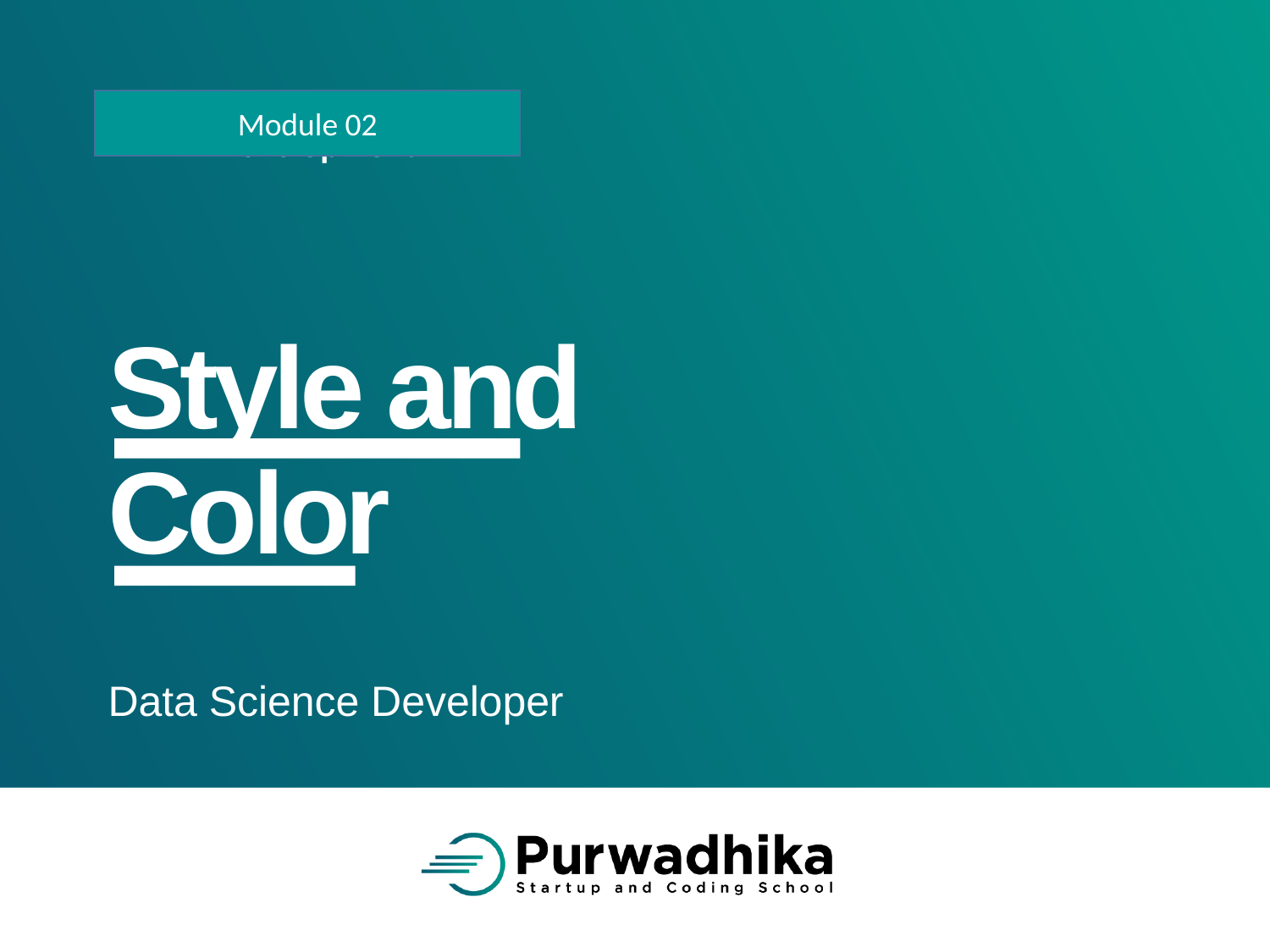

Module 02
# Style and Color

Data Science Developer